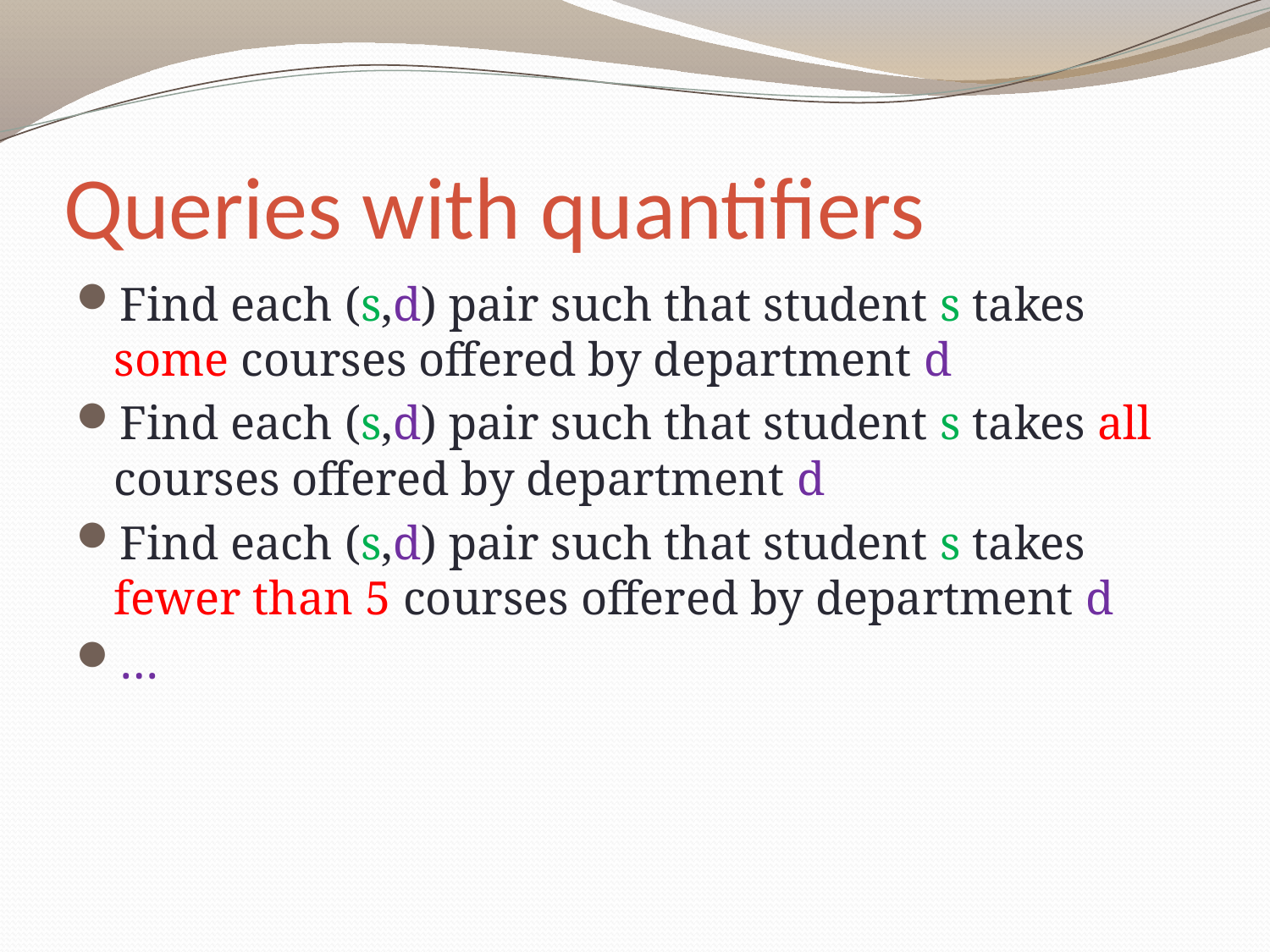

# Queries with quantifiers
Find each (s,d) pair such that student s takes some courses offered by department d
Find each (s,d) pair such that student s takes all courses offered by department d
Find each (s,d) pair such that student s takes fewer than 5 courses offered by department d
…